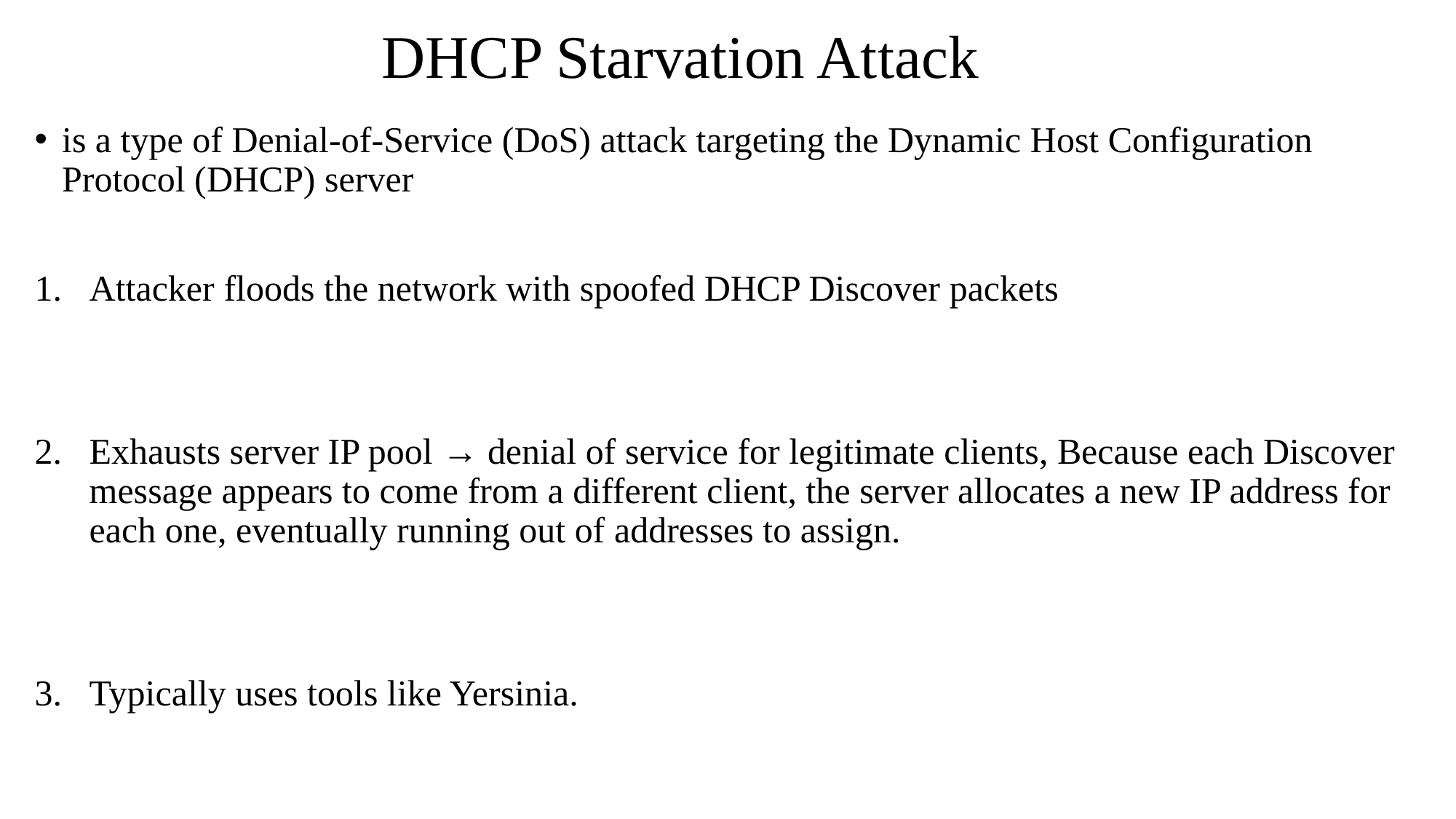

# DHCP Starvation Attack
is a type of Denial-of-Service (DoS) attack targeting the Dynamic Host Configuration Protocol (DHCP) server

Attacker floods the network with spoofed DHCP Discover packets

Exhausts server IP pool → denial of service for legitimate clients, Because each Discover message appears to come from a different client, the server allocates a new IP address for each one, eventually running out of addresses to assign.

Typically uses tools like Yersinia.